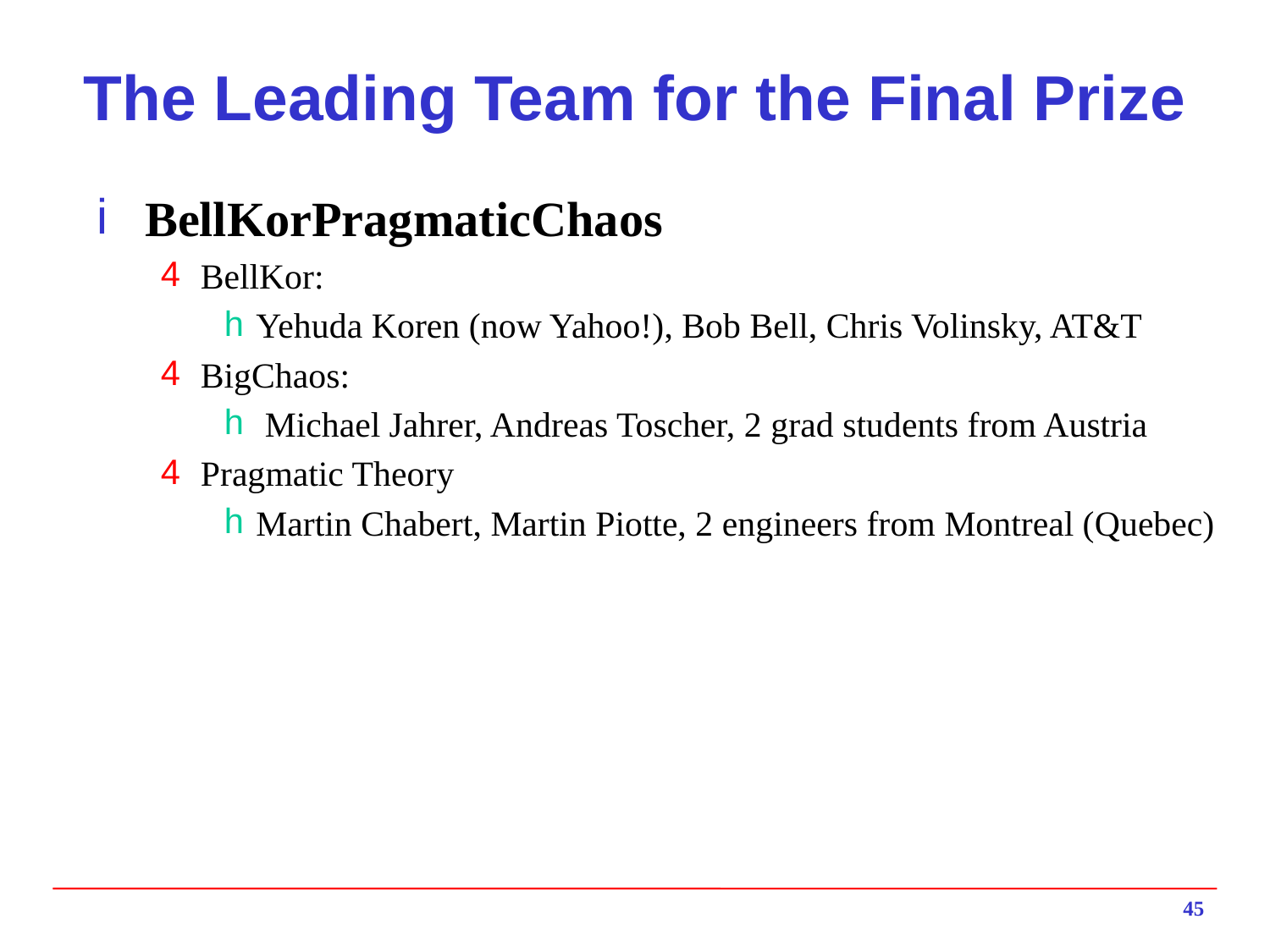

# The Leading Team for the Final Prize
BellKorPragmaticChaos
BellKor:
Yehuda Koren (now Yahoo!), Bob Bell, Chris Volinsky, AT&T
BigChaos:
 Michael Jahrer, Andreas Toscher, 2 grad students from Austria
Pragmatic Theory
Martin Chabert, Martin Piotte, 2 engineers from Montreal (Quebec)

45